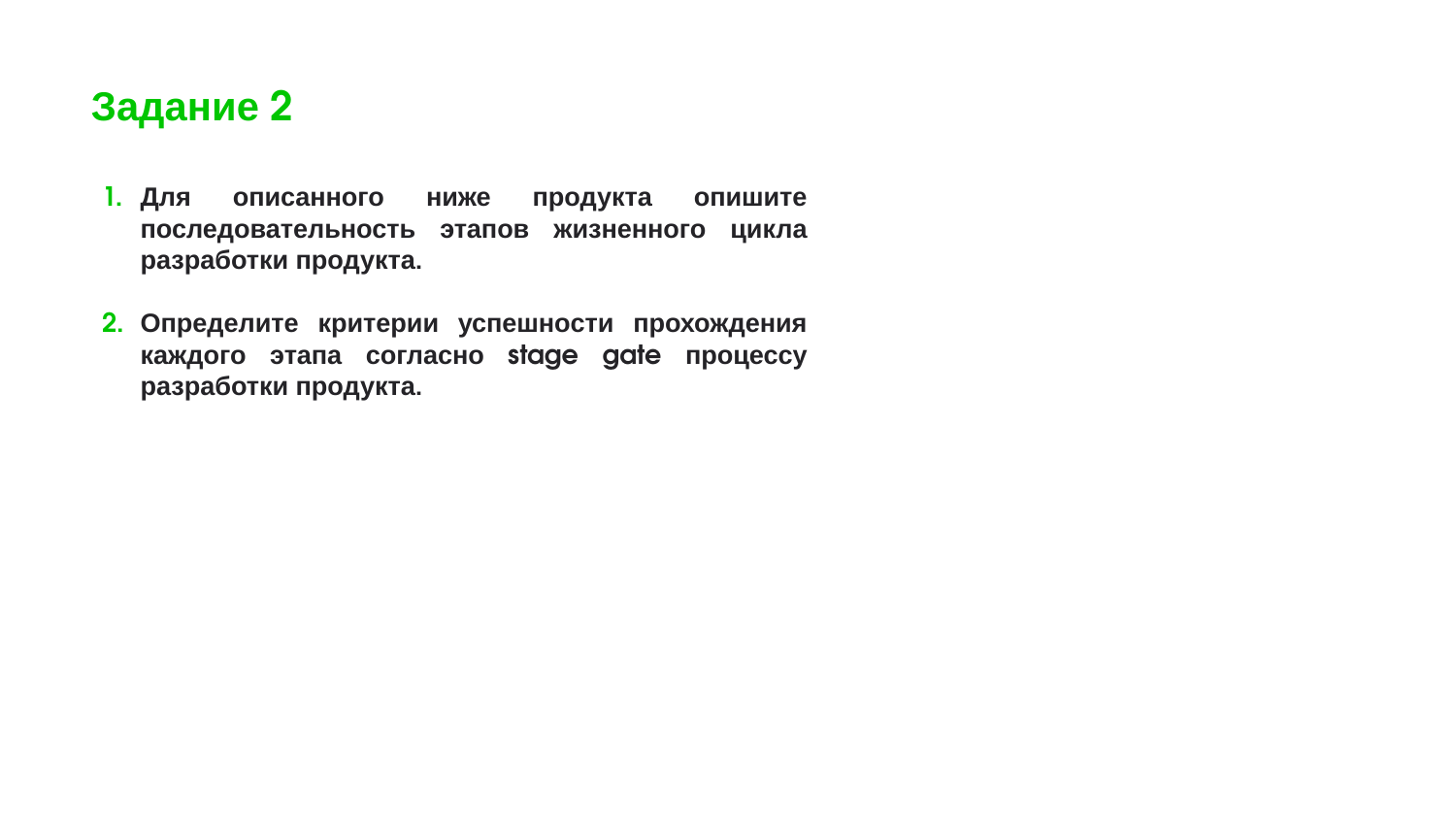

Задание 2
Для описанного ниже продукта опишите последовательность этапов жизненного цикла разработки продукта.

Определите критерии успешности прохождения каждого этапа согласно stage gate процессу разработки продукта.